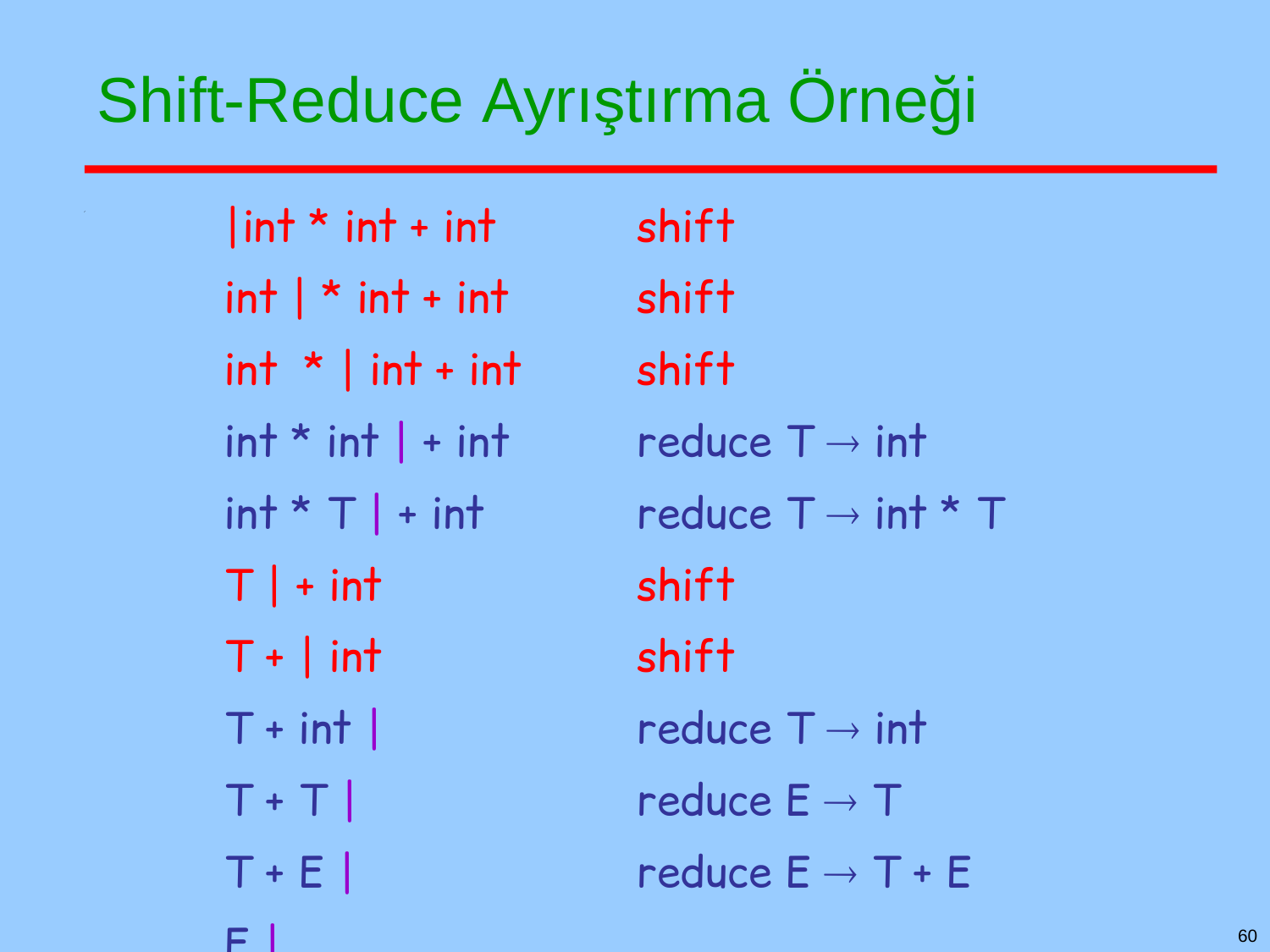

# Shift-Reduce Ayrıştırma Örneği
| |int \* int + int | shift |
| --- | --- |
| int | \* int + int | shift |
| int \* | int + int | shift |
| int \* int | + int | reduce T → int |
| int \* T | + int | reduce T → int \* T |
| T | + int | shift |
| T + | int | shift |
| T + int | | reduce T → int |
| T + T | | reduce E → T |
| T + E | | reduce E → T + E |
| E | |  |
60